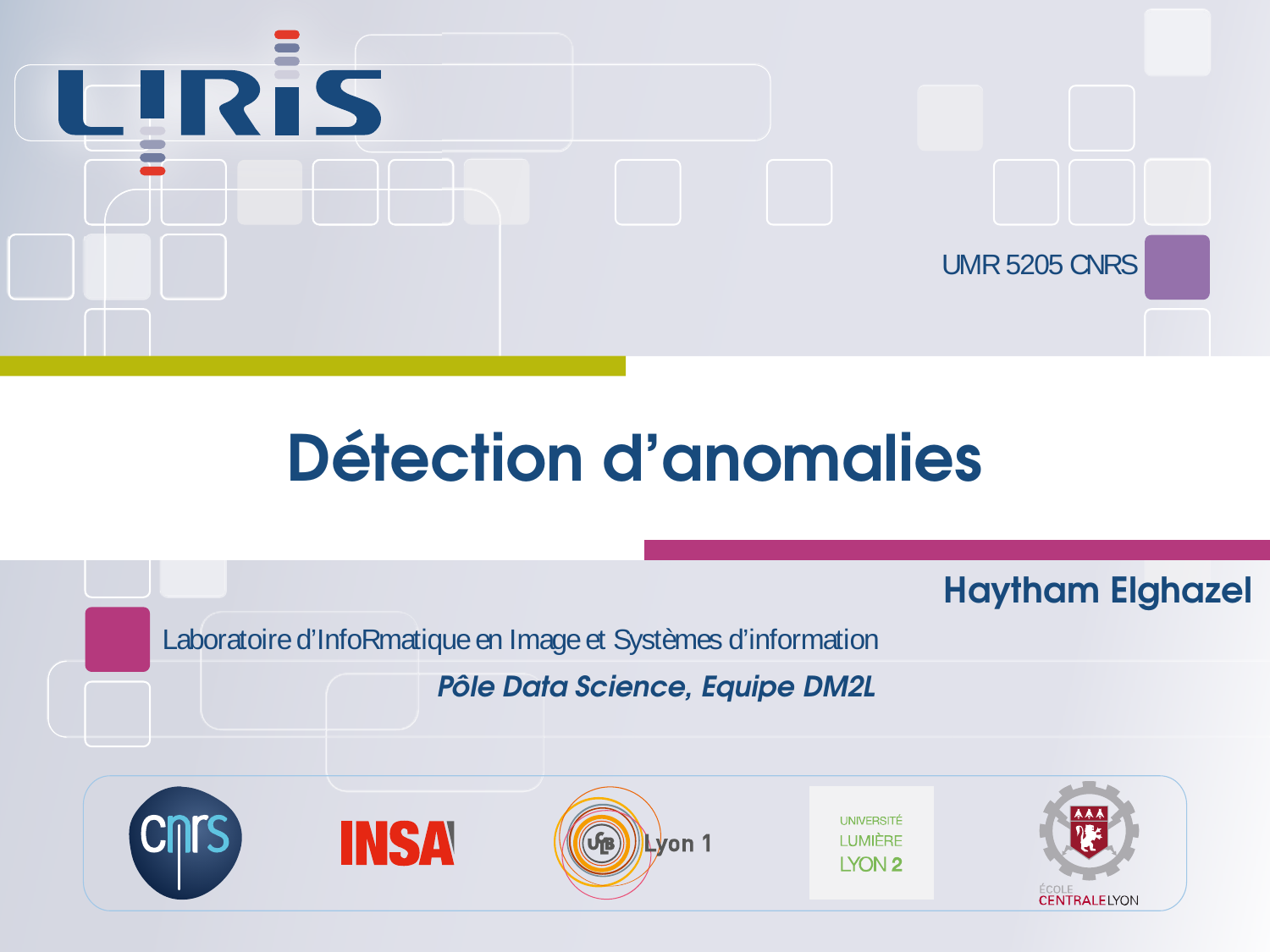

# Détection d’anomalies
Haytham Elghazel
Pôle Data Science, Equipe DM2L